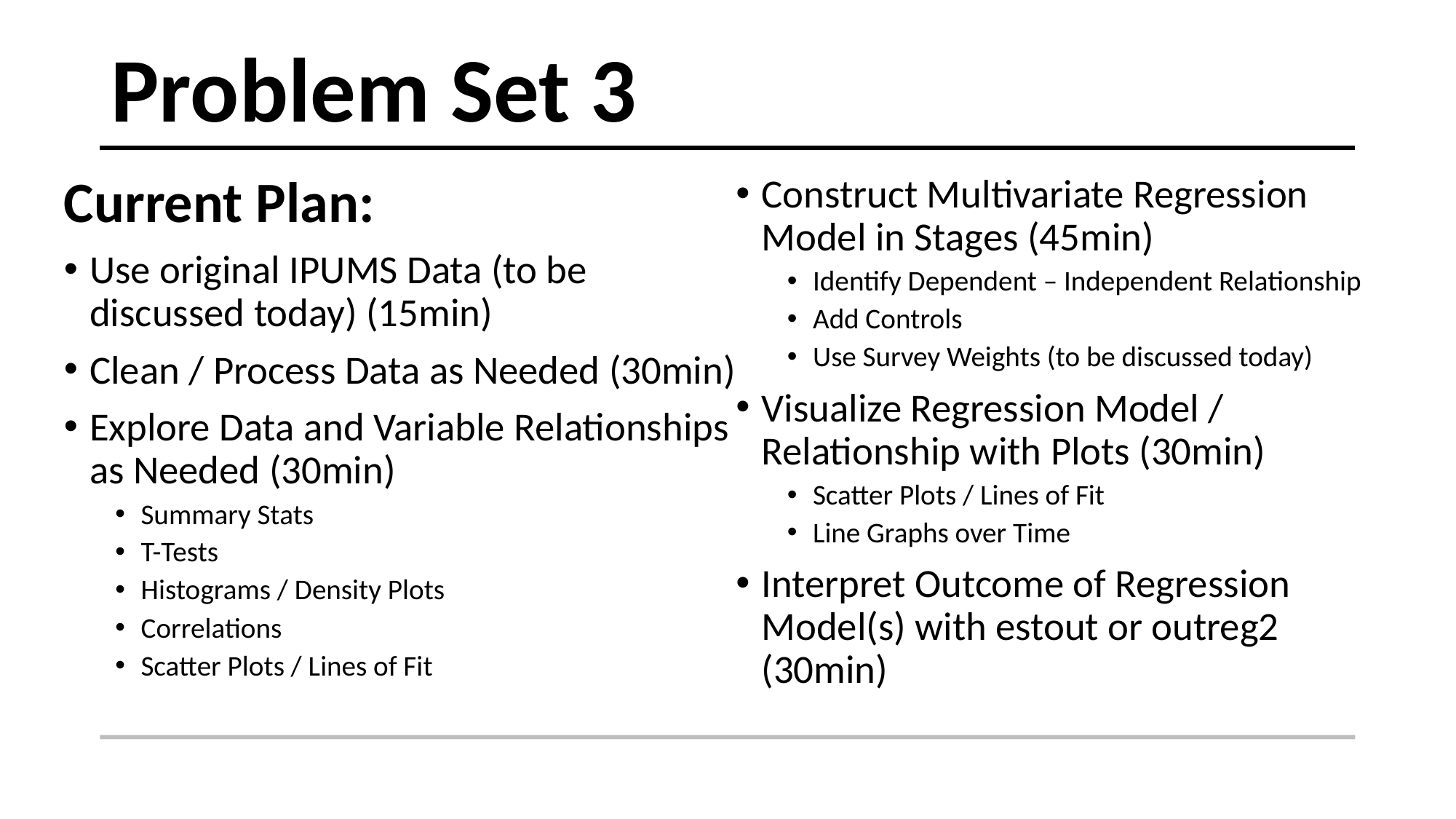

# Problem Set 3
Current Plan:
Use original IPUMS Data (to be discussed today) (15min)
Clean / Process Data as Needed (30min)
Explore Data and Variable Relationships as Needed (30min)
Summary Stats
T-Tests
Histograms / Density Plots
Correlations
Scatter Plots / Lines of Fit
Construct Multivariate Regression Model in Stages (45min)
Identify Dependent – Independent Relationship
Add Controls
Use Survey Weights (to be discussed today)
Visualize Regression Model / Relationship with Plots (30min)
Scatter Plots / Lines of Fit
Line Graphs over Time
Interpret Outcome of Regression Model(s) with estout or outreg2 (30min)